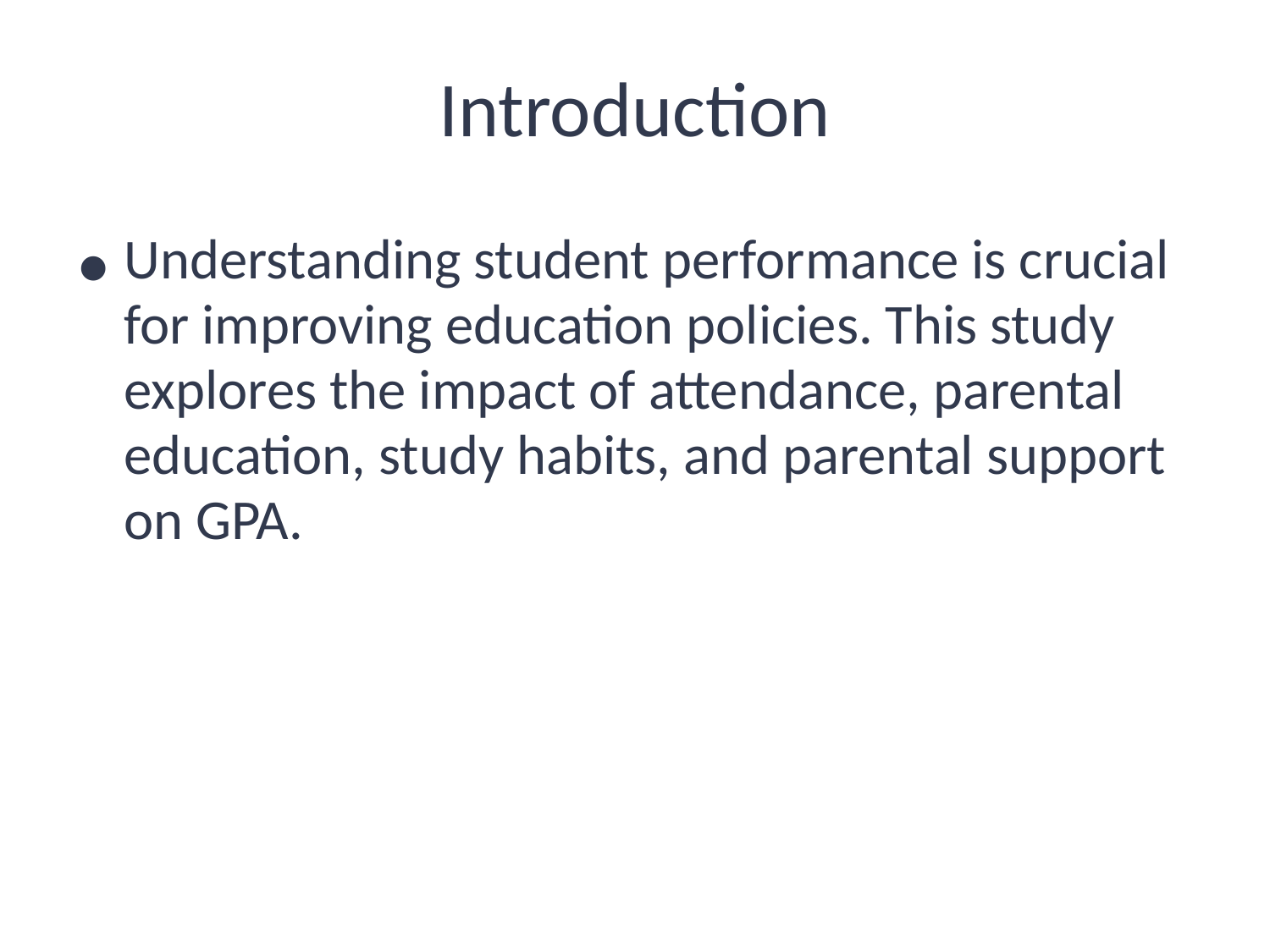

# Introduction
Understanding student performance is crucial for improving education policies. This study explores the impact of attendance, parental education, study habits, and parental support on GPA.